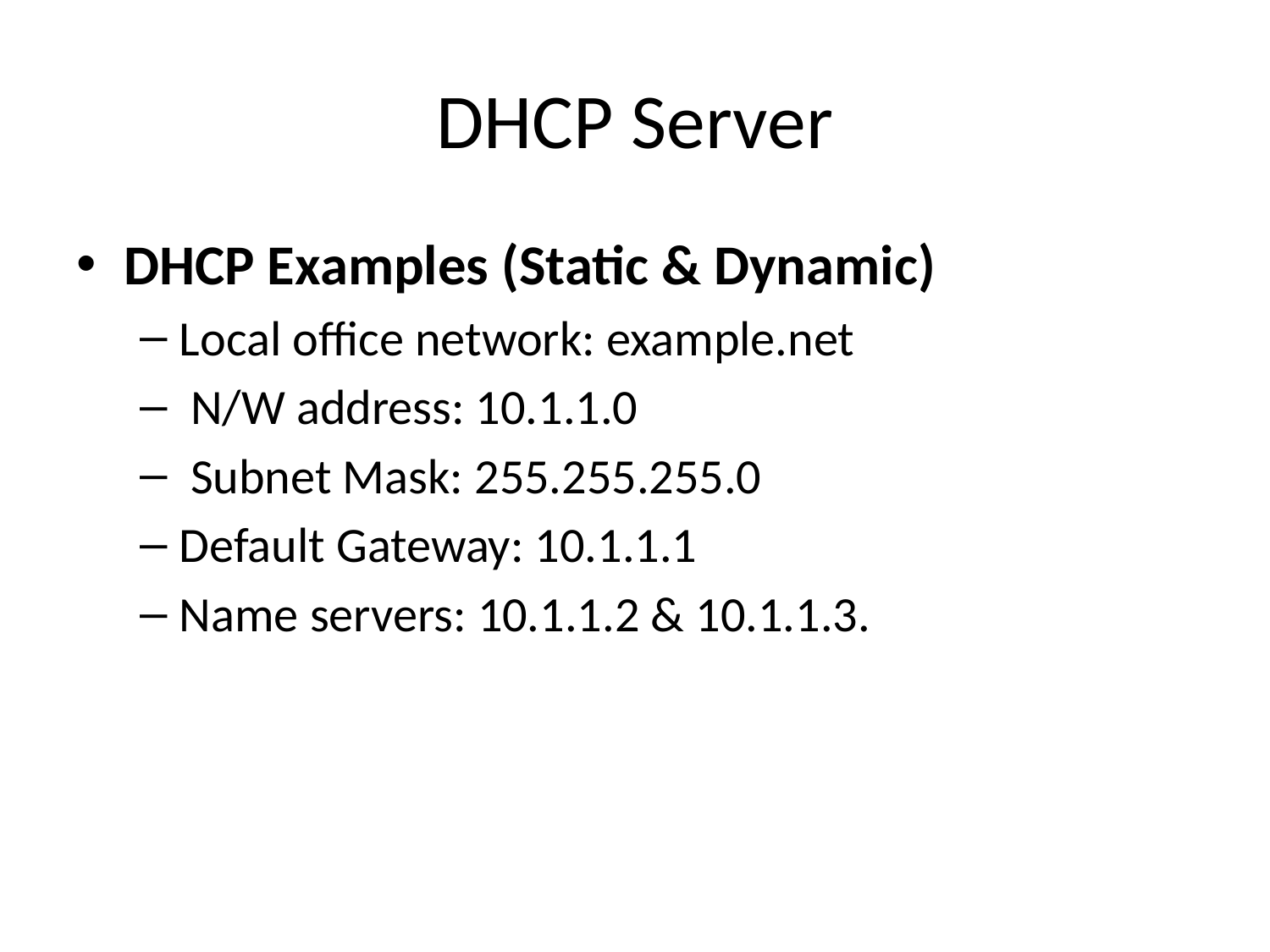

# DHCP Server
DHCP Examples (Static & Dynamic)
Local office network: example.net
 N/W address: 10.1.1.0
 Subnet Mask: 255.255.255.0
Default Gateway: 10.1.1.1
Name servers: 10.1.1.2 & 10.1.1.3.